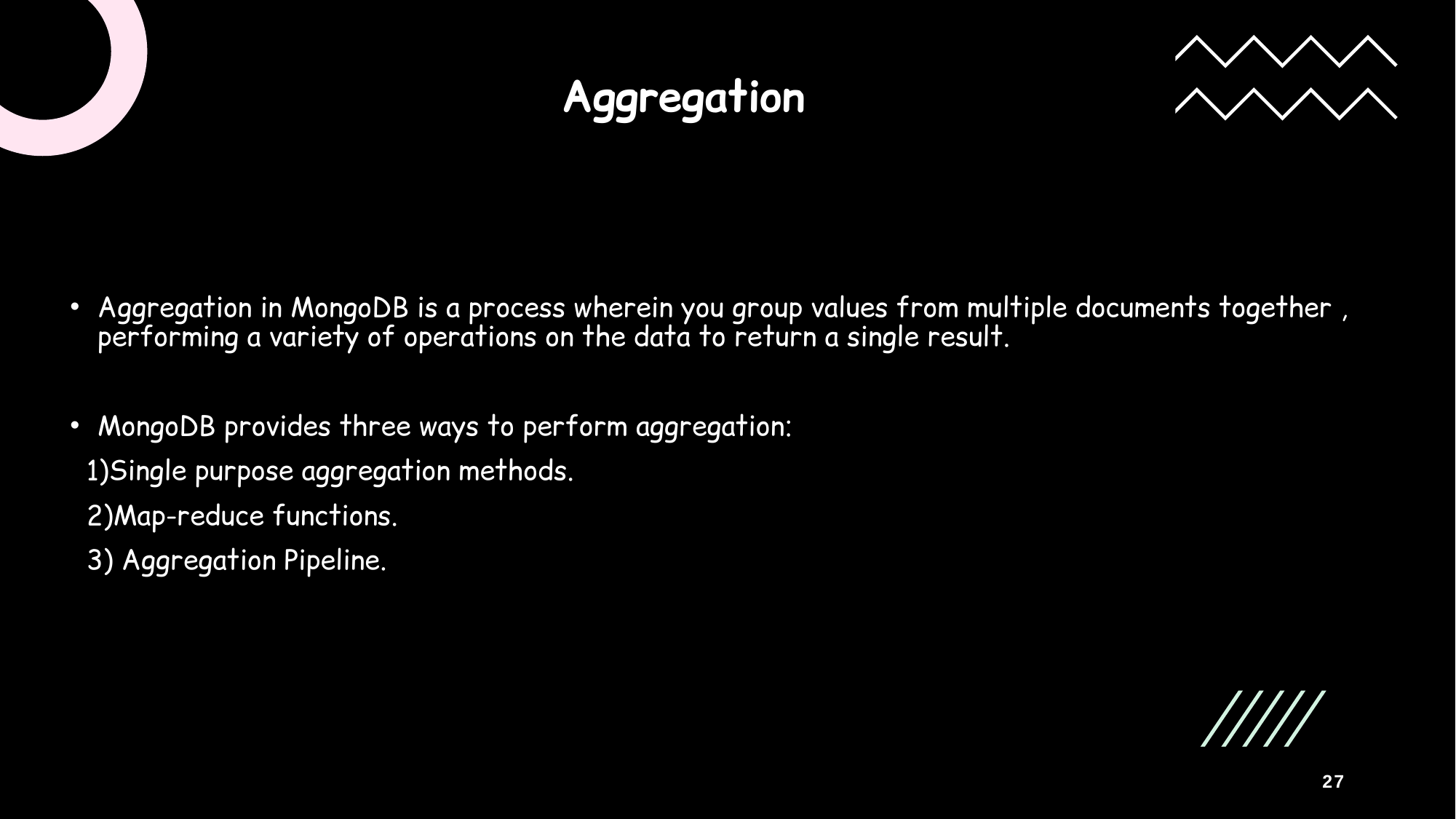

Aggregation
Aggregation in MongoDB is a process wherein you group values from multiple documents together , performing a variety of operations on the data to return a single result.

MongoDB provides three ways to perform aggregation:
  1)Single purpose aggregation methods.
  2)Map-reduce functions.
  3) Aggregation Pipeline.
27